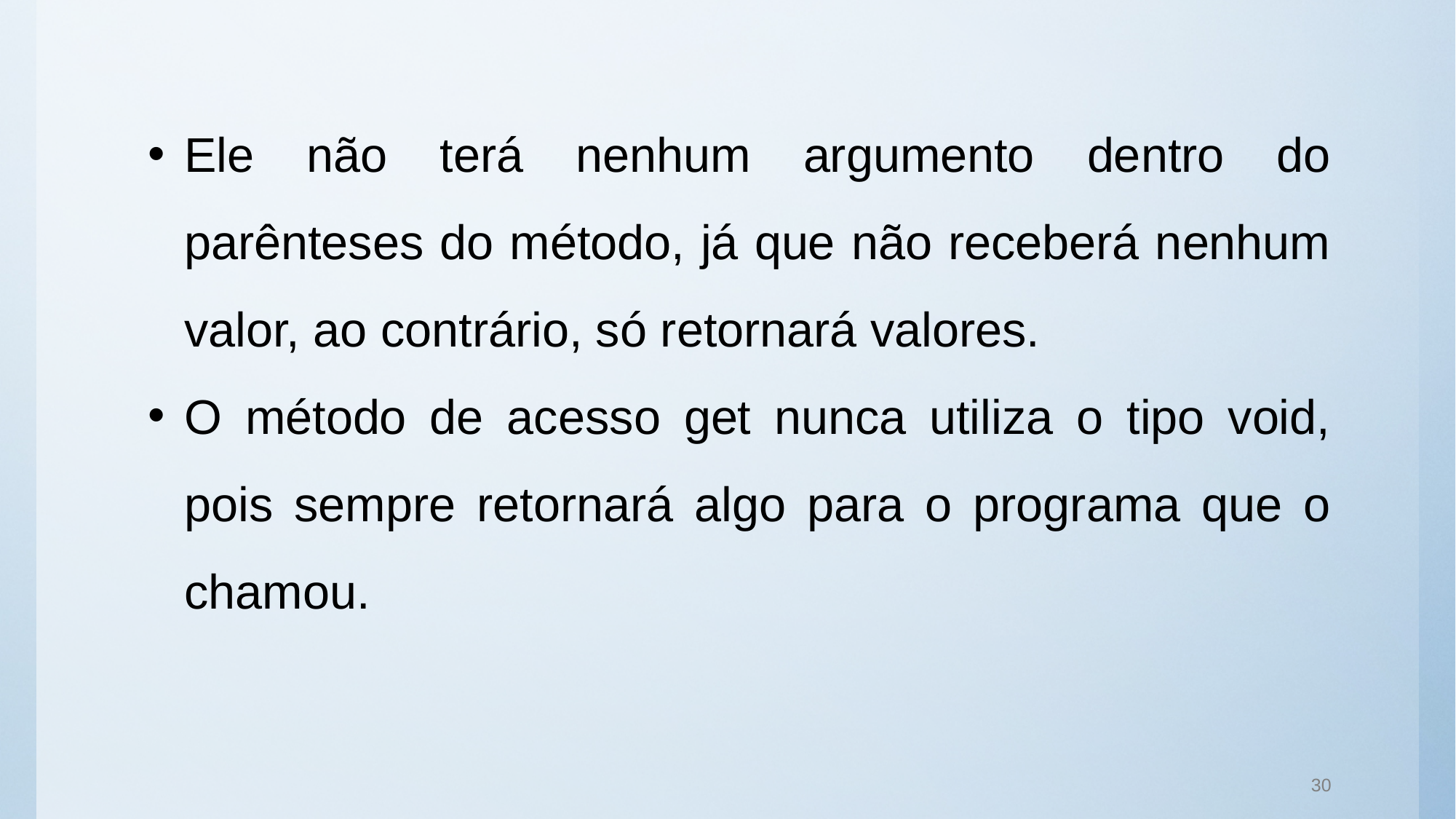

Ele não terá nenhum argumento dentro do parênteses do método, já que não receberá nenhum valor, ao contrário, só retornará valores.
O método de acesso get nunca utiliza o tipo void, pois sempre retornará algo para o programa que o chamou.

30